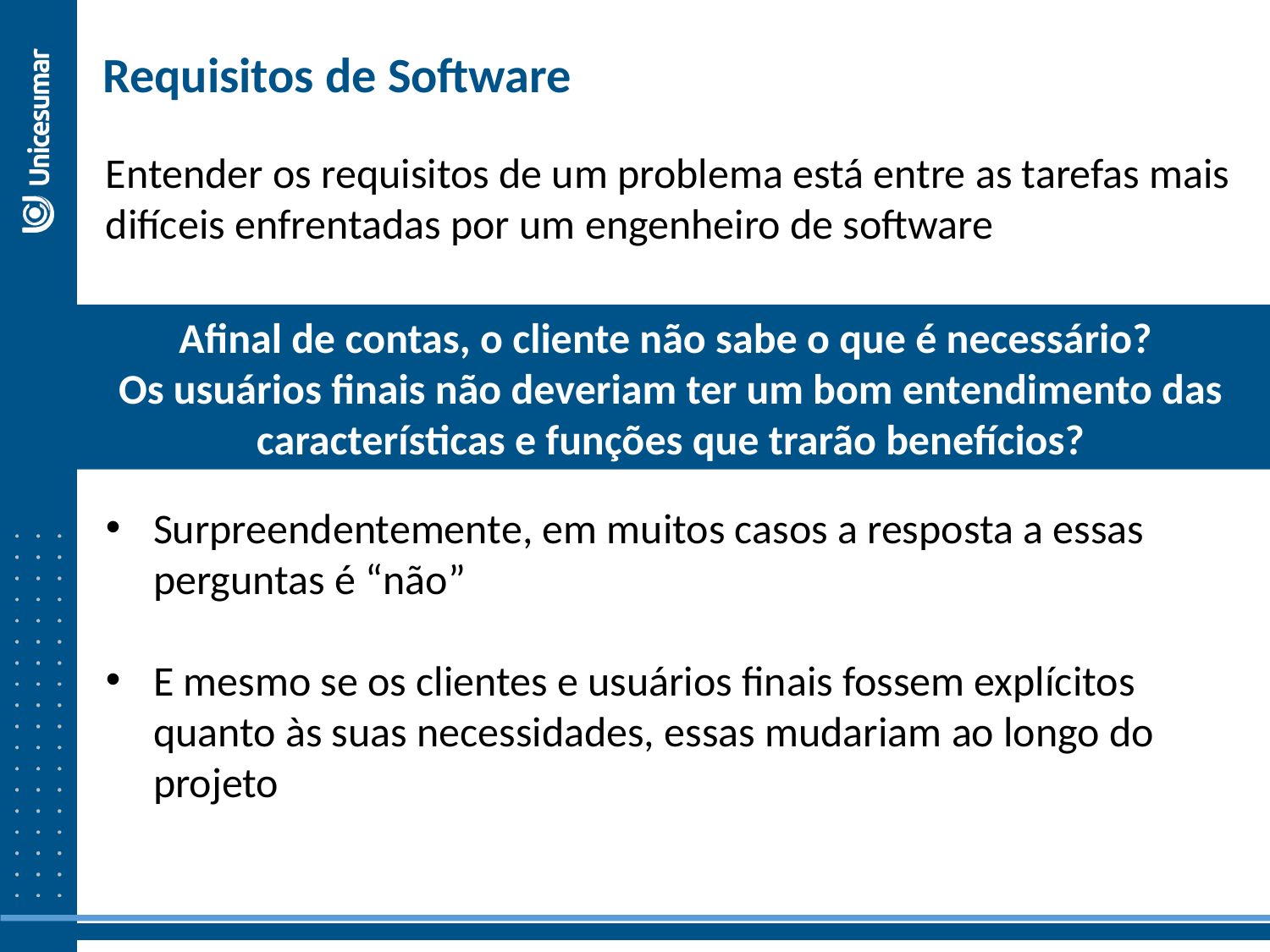

Requisitos de Software
Entender os requisitos de um problema está entre as tarefas mais difíceis enfrentadas por um engenheiro de software

Surpreendentemente, em muitos casos a resposta a essas perguntas é “não”

E mesmo se os clientes e usuários finais fossem explícitos quanto às suas necessidades, essas mudariam ao longo do projeto
Afinal de contas, o cliente não sabe o que é necessário?
Os usuários finais não deveriam ter um bom entendimento das características e funções que trarão benefícios?